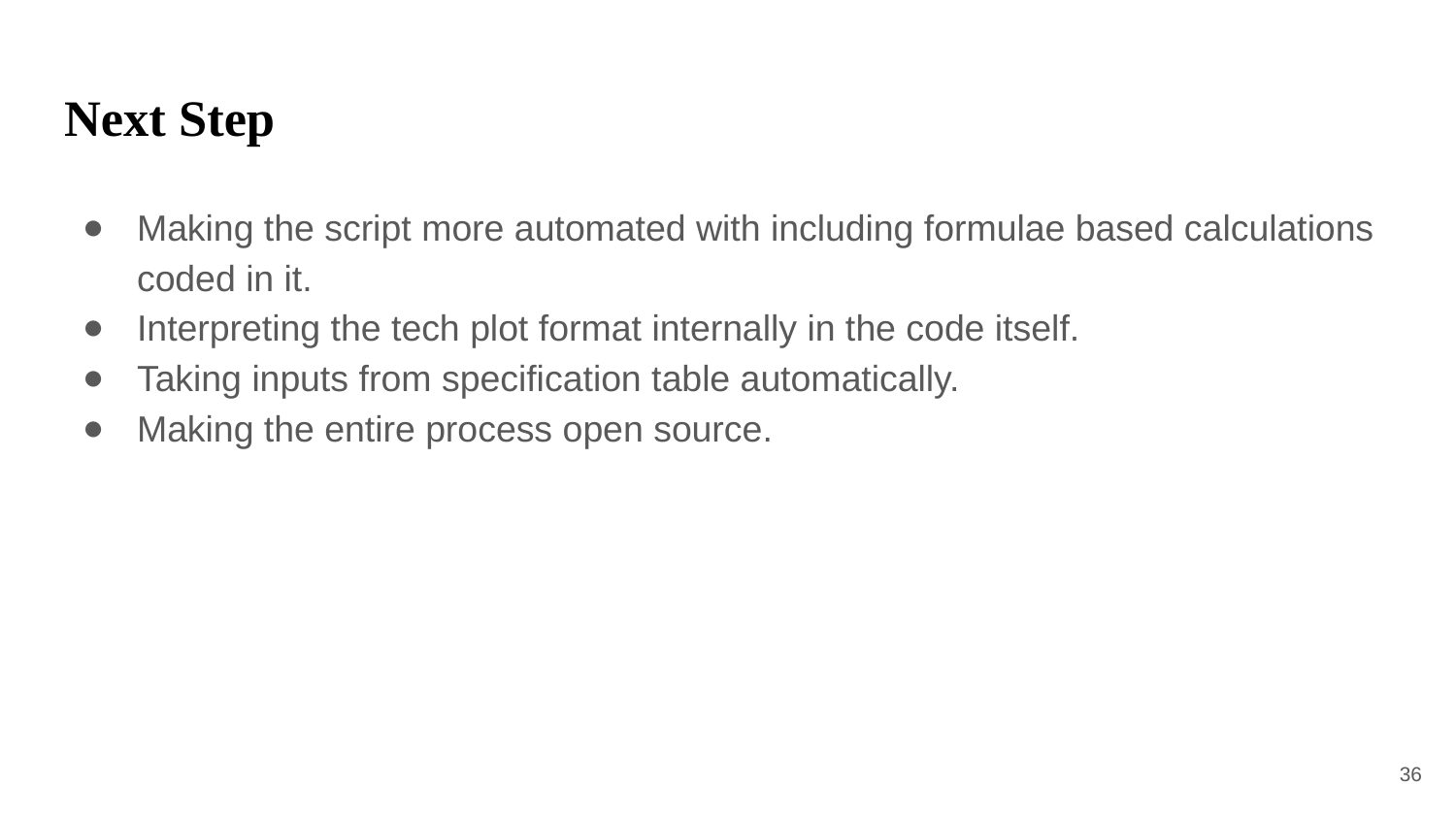

# Next Step
Making the script more automated with including formulae based calculations coded in it.
Interpreting the tech plot format internally in the code itself.
Taking inputs from specification table automatically.
Making the entire process open source.
36